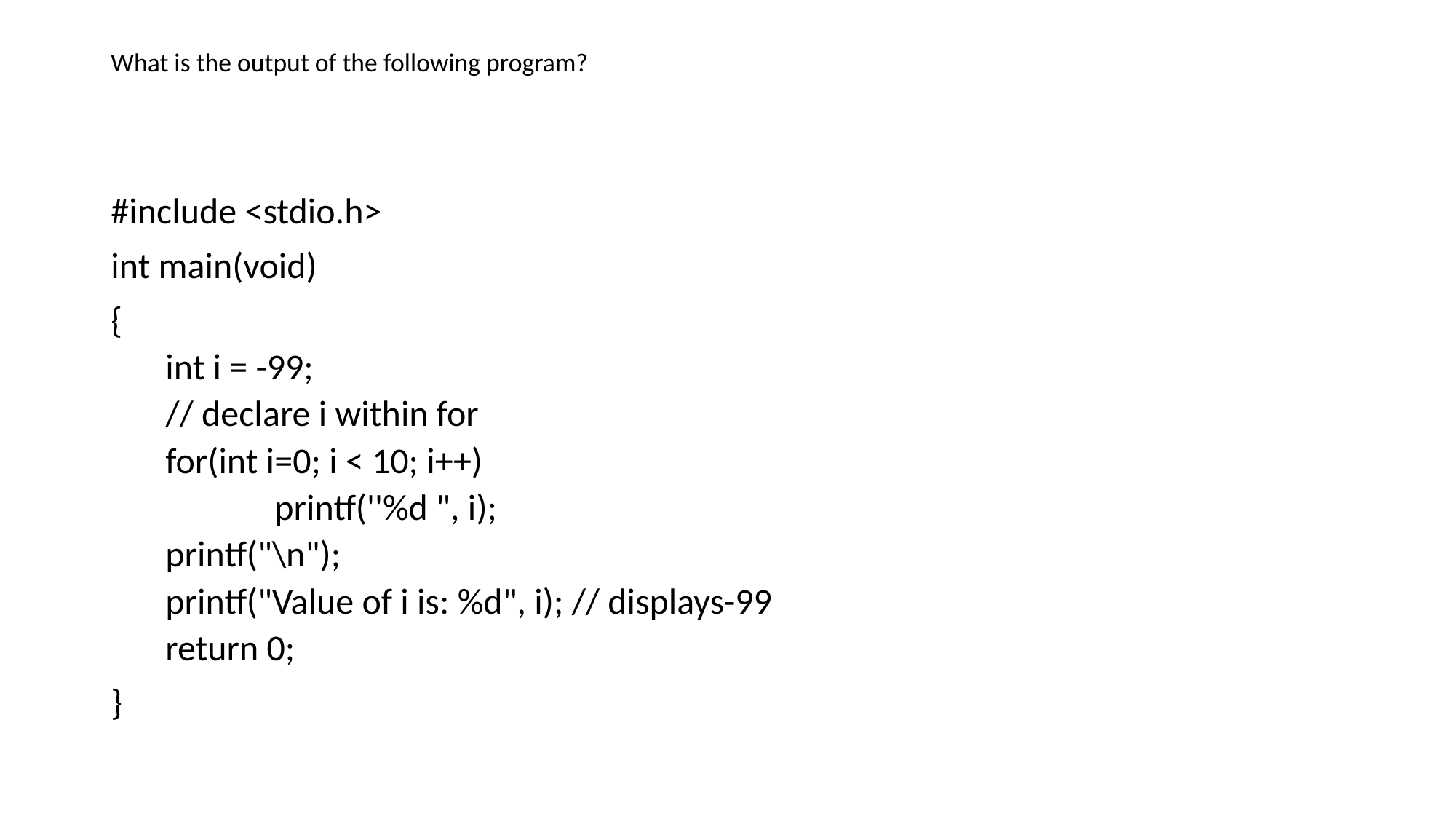

# What is the output of the following program?
#include <stdio.h>
int main(void)
{
int i = -99;
// declare i within for
for(int i=0; i < 10; i++)
	printf(''%d ", i);
printf("\n");
printf("Value of i is: %d", i); // displays-99
return 0;
}